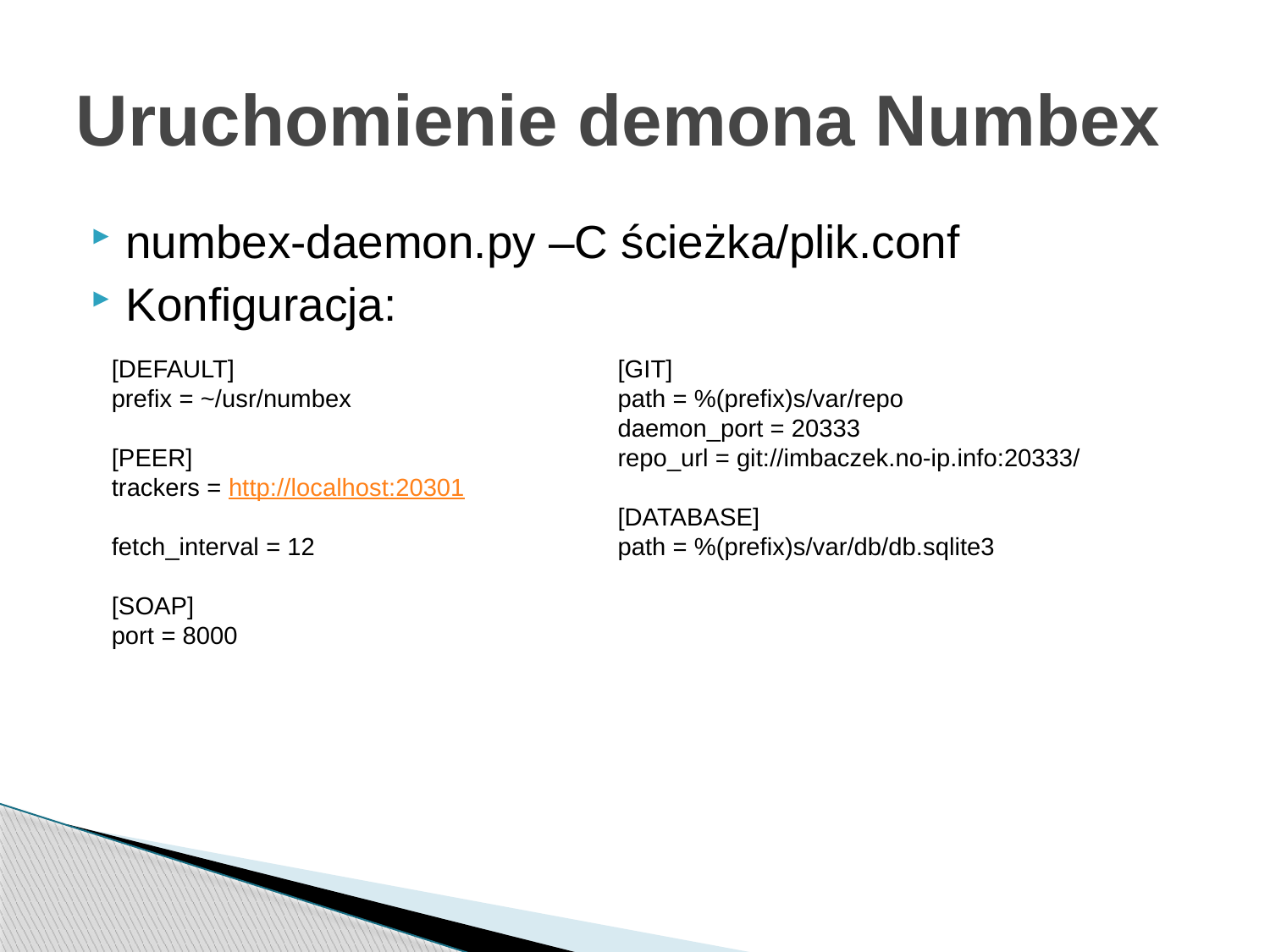

# Uruchomienie demona Numbex
numbex-daemon.py –C ścieżka/plik.conf
Konfiguracja:
[DEFAULT]
prefix = ~/usr/numbex

[PEER]
trackers = http://localhost:20301

fetch_interval = 12

[SOAP]
port = 8000

[GIT]
path = %(prefix)s/var/repo
daemon_port = 20333
repo_url = git://imbaczek.no-ip.info:20333/

[DATABASE]
path = %(prefix)s/var/db/db.sqlite3